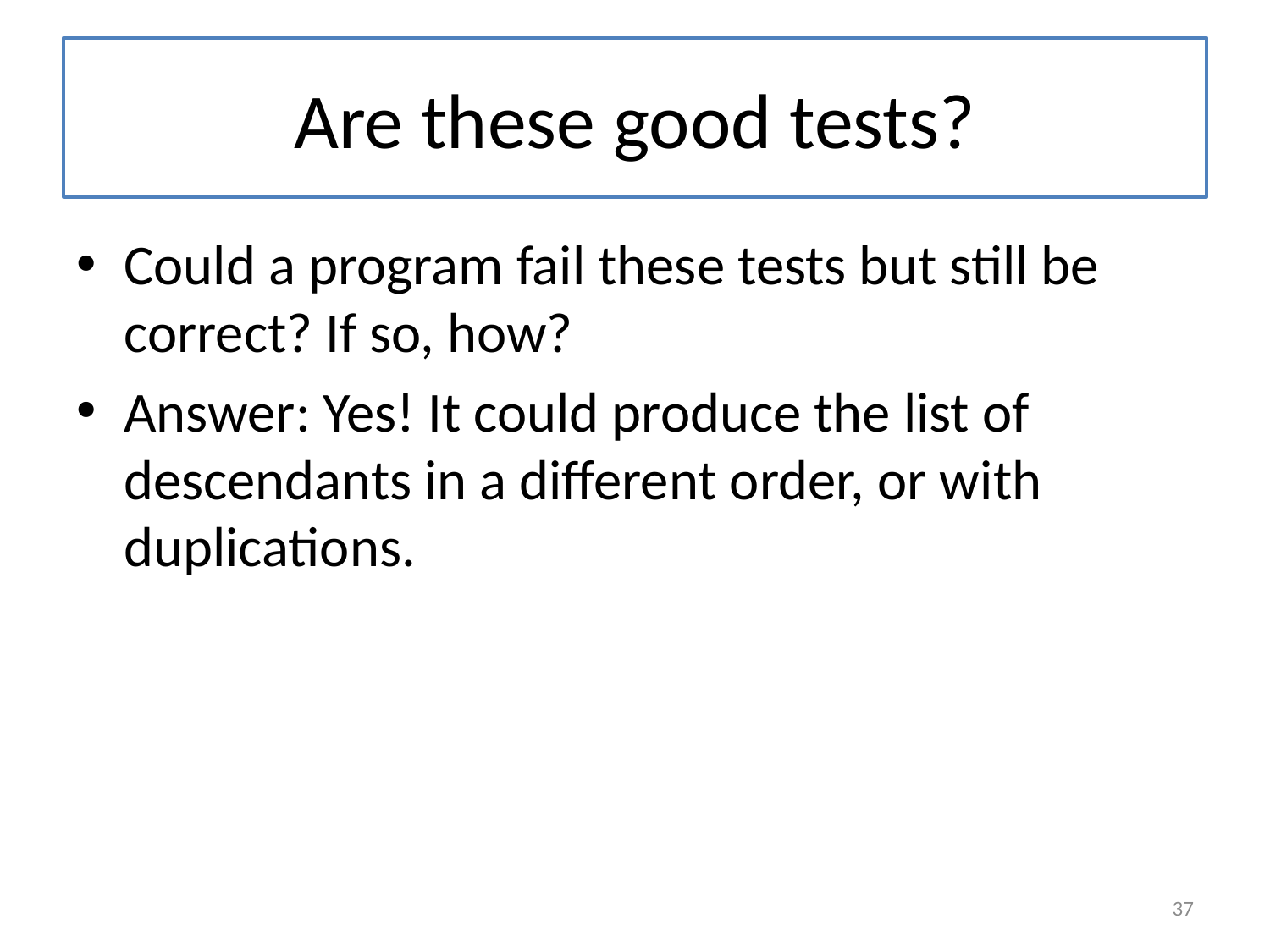

# Are these good tests?
Could a program fail these tests but still be correct? If so, how?
Answer: Yes! It could produce the list of descendants in a different order, or with duplications.
37